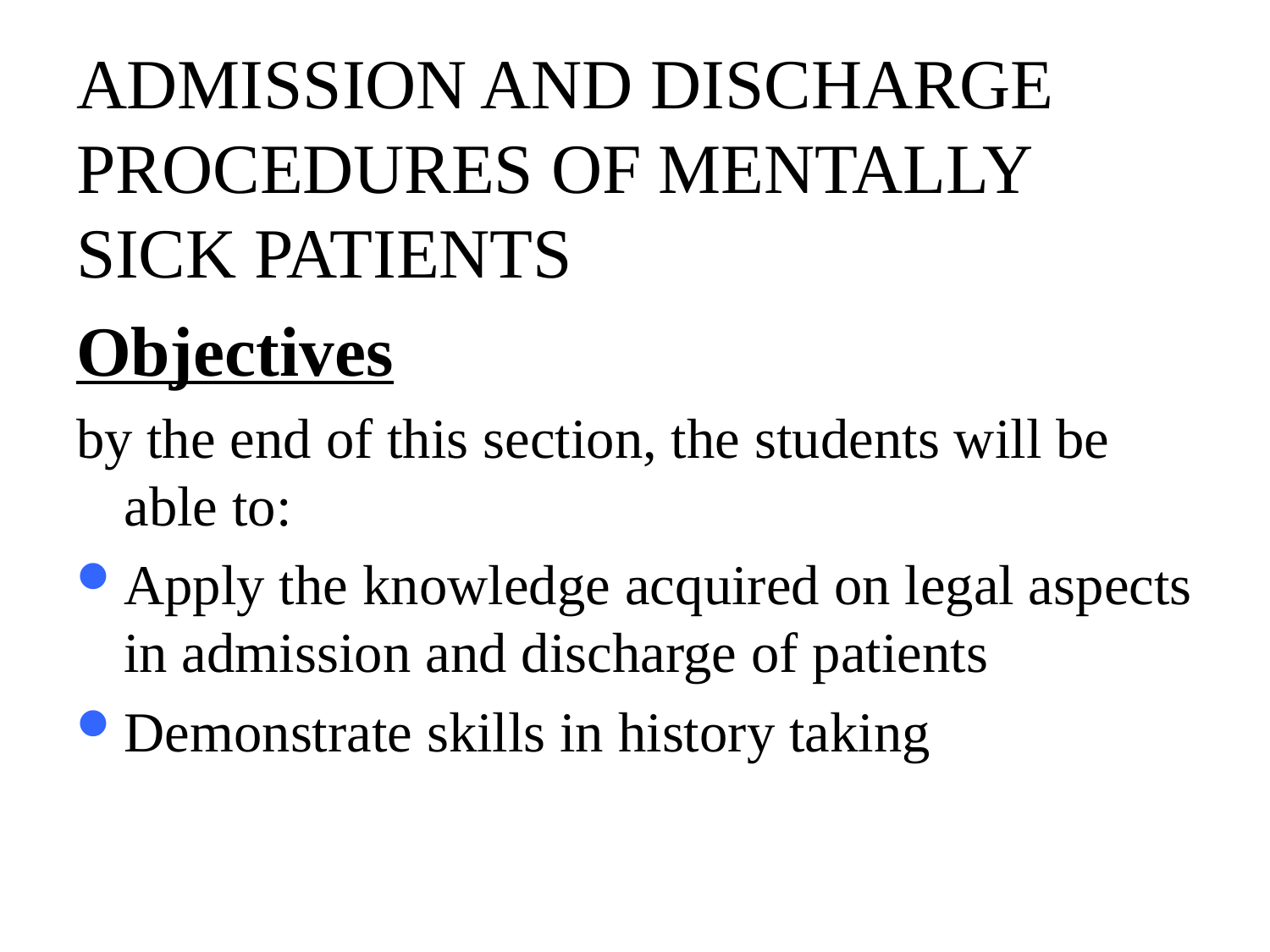

ADMISSION AND DISCHARGE PROCEDURES OF MENTALLY SICK PATIENTS
Objectives
by the end of this section, the students will be able to:
Apply the knowledge acquired on legal aspects in admission and discharge of patients
Demonstrate skills in history taking